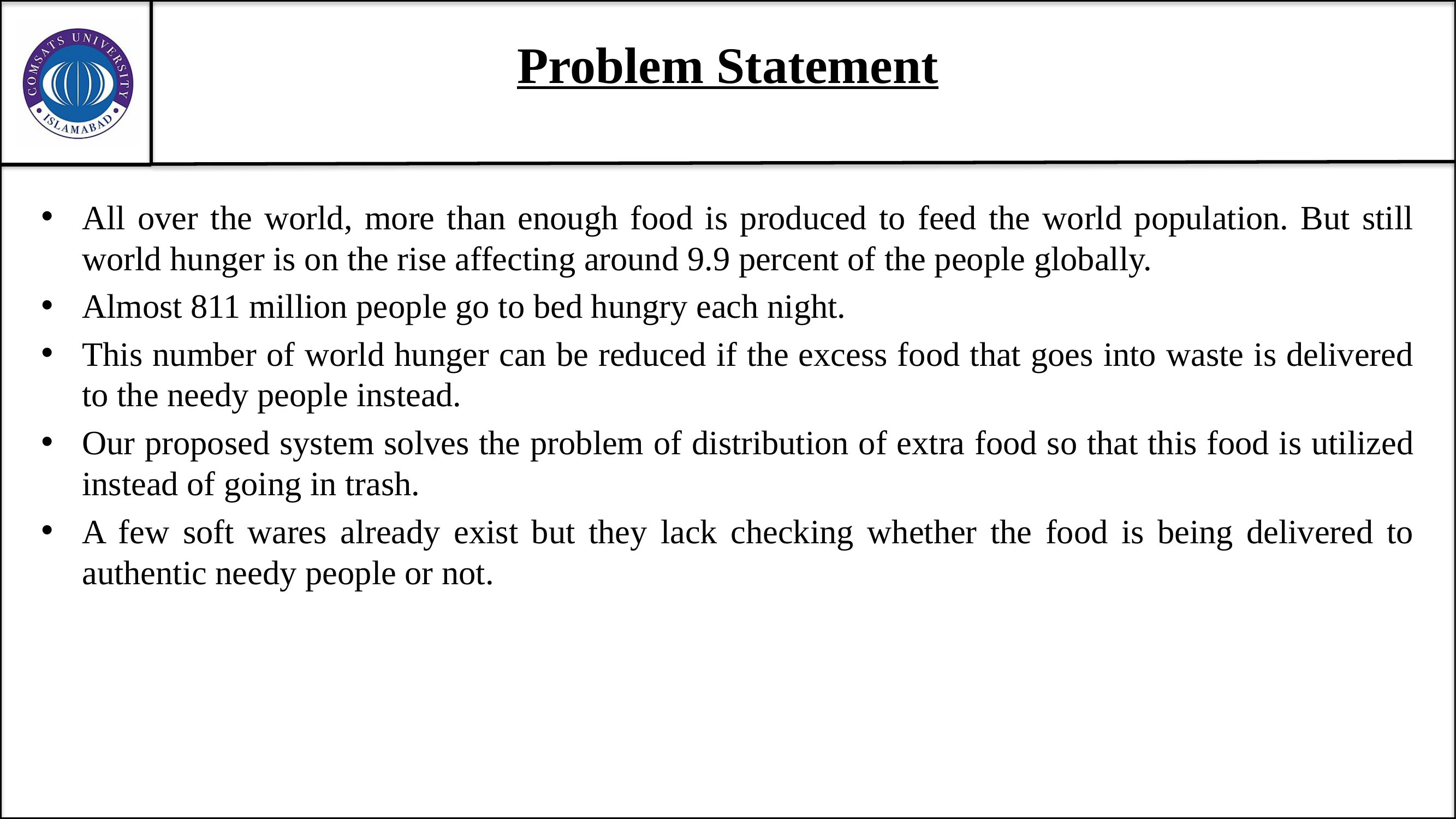

# Problem Statement
All over the world, more than enough food is produced to feed the world population. But still world hunger is on the rise affecting around 9.9 percent of the people globally.
Almost 811 million people go to bed hungry each night.
This number of world hunger can be reduced if the excess food that goes into waste is delivered to the needy people instead.
Our proposed system solves the problem of distribution of extra food so that this food is utilized instead of going in trash.
A few soft wares already exist but they lack checking whether the food is being delivered to authentic needy people or not.
7